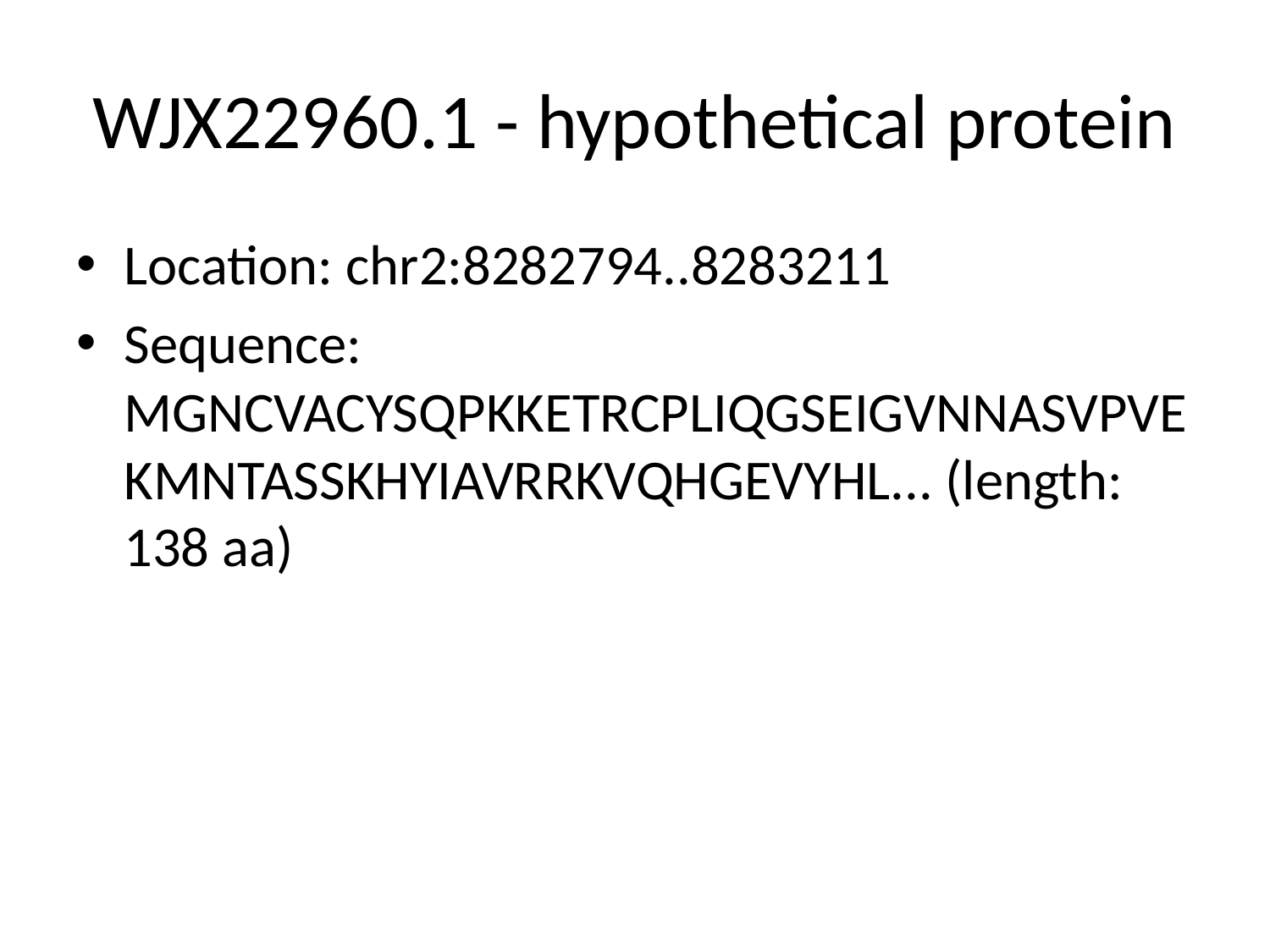

# WJX22960.1 - hypothetical protein
Location: chr2:8282794..8283211
Sequence: MGNCVACYSQPKKETRCPLIQGSEIGVNNASVPVEKMNTASSKHYIAVRRKVQHGEVYHL... (length: 138 aa)